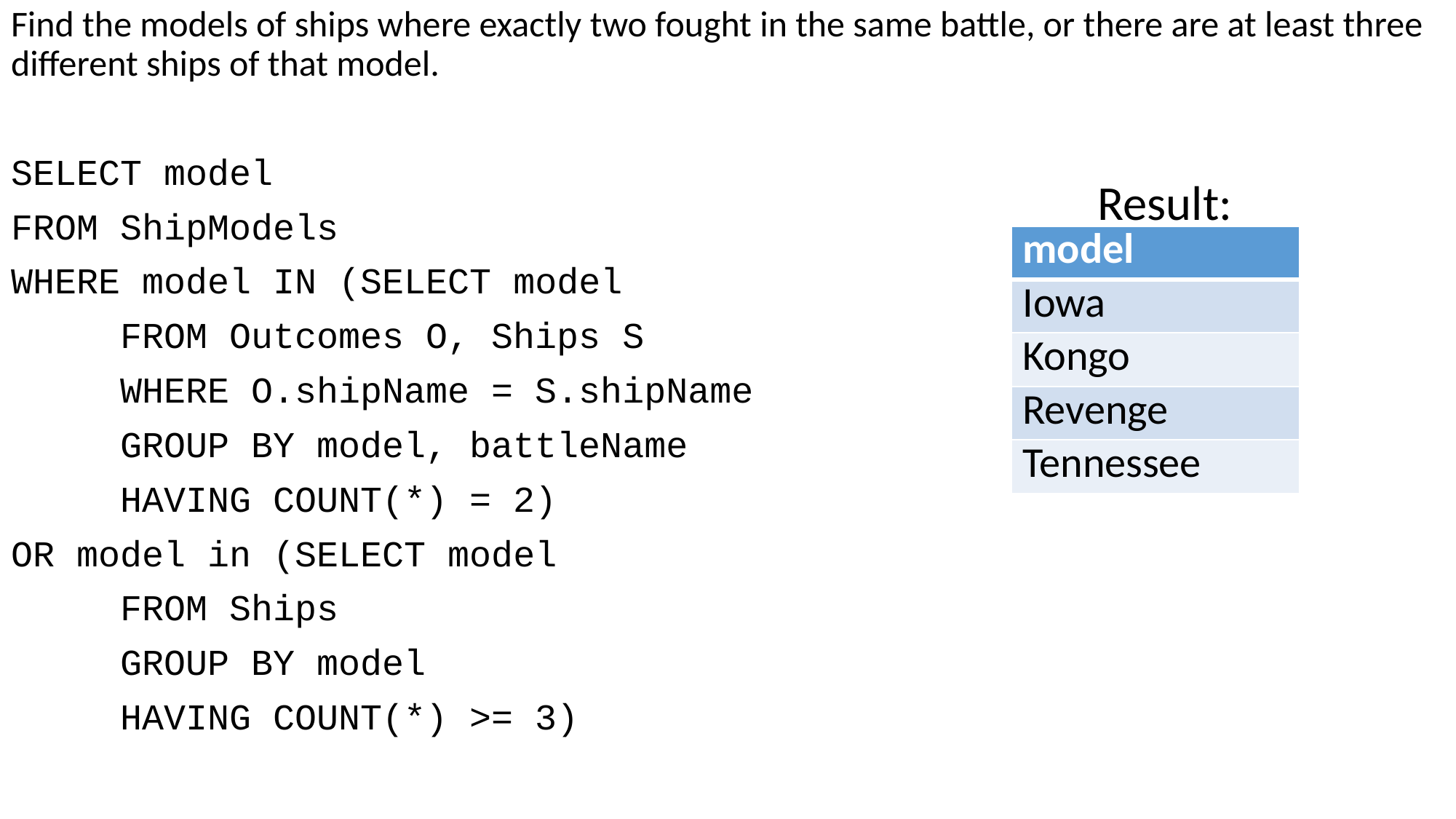

Find the models of ships where exactly two fought in the same battle, or there are at least three different ships of that model.

SELECT model
FROM ShipModels
WHERE model IN (SELECT model
	FROM Outcomes O, Ships S
	WHERE O.shipName = S.shipName
	GROUP BY model, battleName
	HAVING COUNT(*) = 2)
OR model in (SELECT model
	FROM Ships
	GROUP BY model
	HAVING COUNT(*) >= 3)

Result:
| model |
| --- |
| Iowa |
| Kongo |
| Revenge |
| Tennessee |